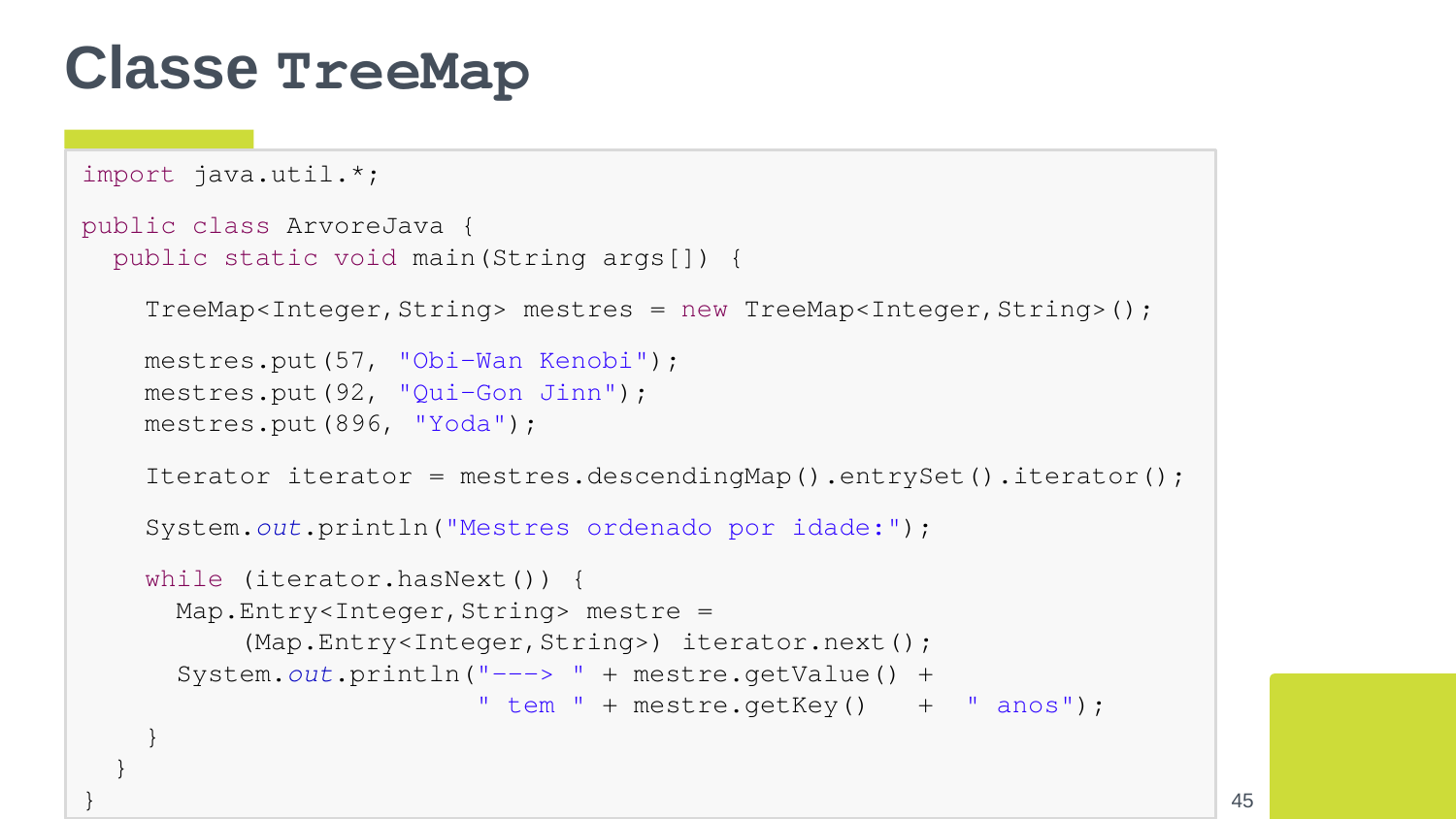

# Classe TreeMap
import java.util.*;
public class ArvoreJava {
  public static void main(String args[]) {
    TreeMap<Integer,String> mestres = new TreeMap<Integer,String>();
    mestres.put(57, "Obi-Wan Kenobi");
    mestres.put(92, "Qui-Gon Jinn");
    mestres.put(896, "Yoda");
    Iterator iterator = mestres.descendingMap().entrySet().iterator();
    System.out.println("Mestres ordenado por idade:");
    while (iterator.hasNext()) {
      Map.Entry<Integer,String> mestre =
          (Map.Entry<Integer,String>) iterator.next();
      System.out.println("---> " + mestre.getValue() +
                         " tem " + mestre.getKey()   +  " anos");
    }
  }
}
45